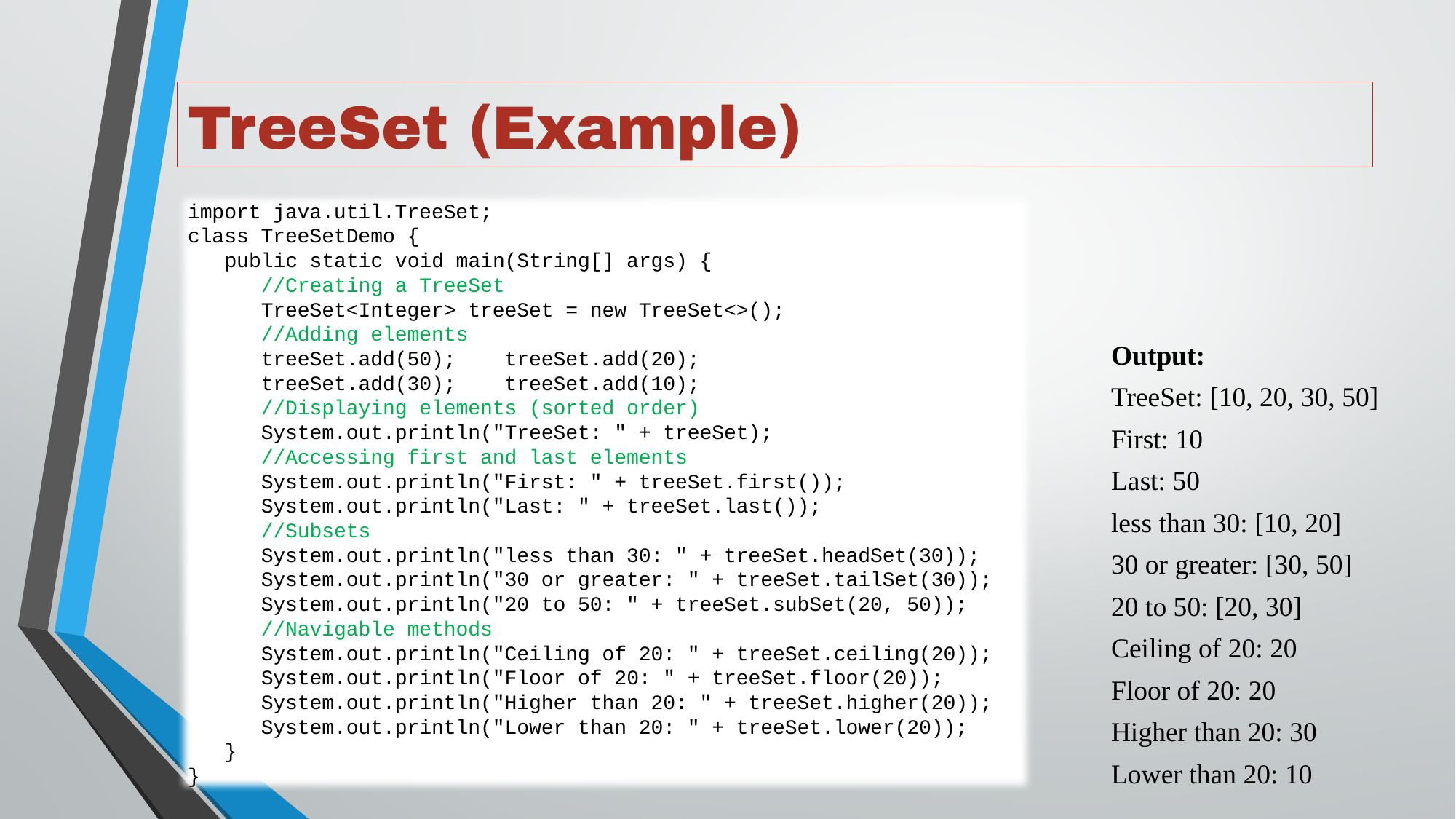

# TreeSet (Example)
import java.util.TreeSet;
class TreeSetDemo {
   public static void main(String[] args) {
      //Creating a TreeSet
      TreeSet<Integer> treeSet = new TreeSet<>();
      //Adding elements
      treeSet.add(50);    treeSet.add(20);
      treeSet.add(30);    treeSet.add(10);
      //Displaying elements (sorted order)
      System.out.println("TreeSet: " + treeSet);
      //Accessing first and last elements
      System.out.println("First: " + treeSet.first());
      System.out.println("Last: " + treeSet.last());
      //Subsets
      System.out.println("less than 30: " + treeSet.headSet(30));
      System.out.println("30 or greater: " + treeSet.tailSet(30));
      System.out.println("20 to 50: " + treeSet.subSet(20, 50));
      //Navigable methods
      System.out.println("Ceiling of 20: " + treeSet.ceiling(20));
      System.out.println("Floor of 20: " + treeSet.floor(20));
      System.out.println("Higher than 20: " + treeSet.higher(20));
      System.out.println("Lower than 20: " + treeSet.lower(20));
   }
}
Output:
TreeSet: [10, 20, 30, 50]
First: 10
Last: 50
less than 30: [10, 20]
30 or greater: [30, 50]
20 to 50: [20, 30]
Ceiling of 20: 20
Floor of 20: 20
Higher than 20: 30
Lower than 20: 10